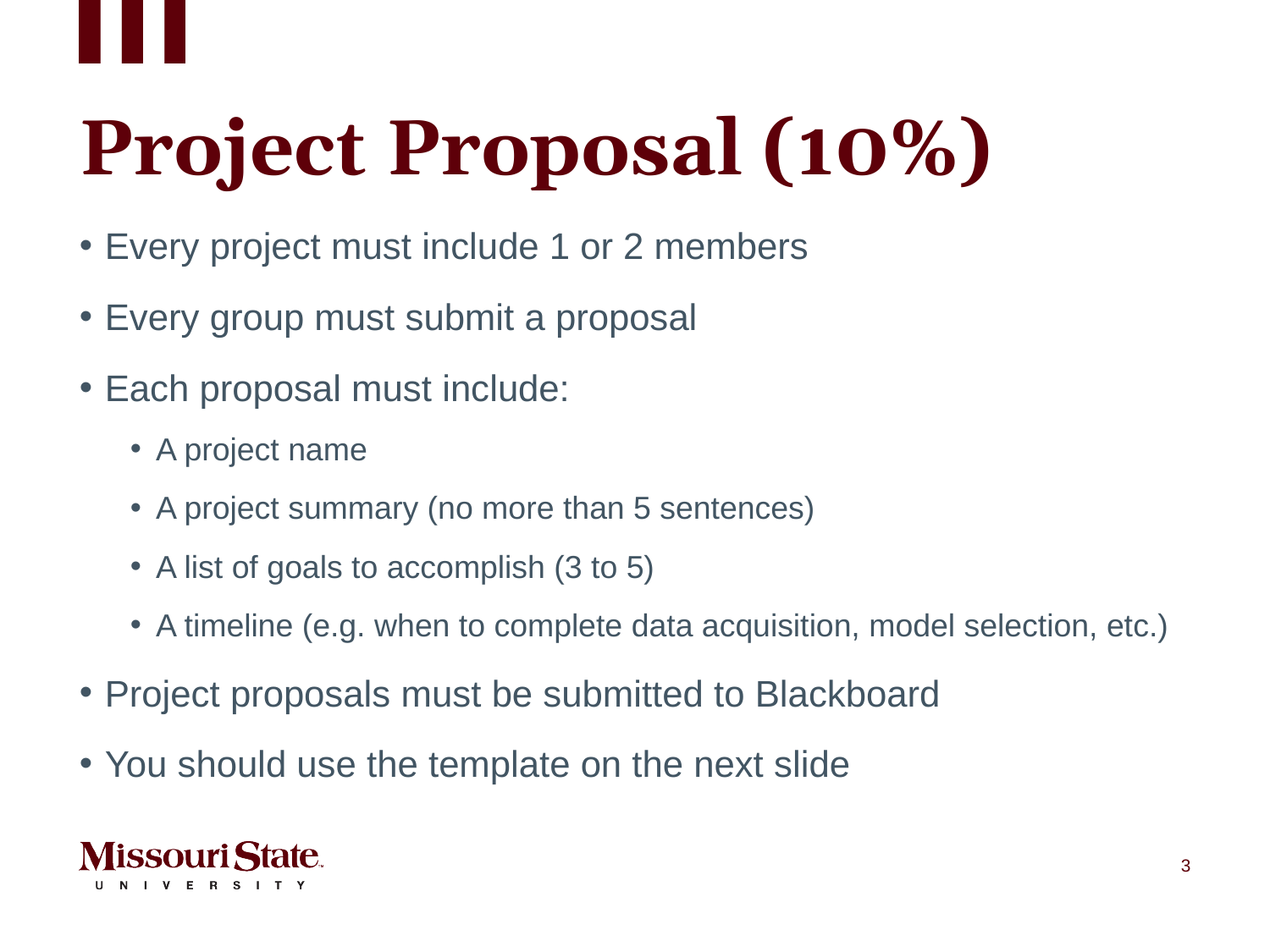

# Project Proposal (10%)
Every project must include 1 or 2 members
Every group must submit a proposal
Each proposal must include:
A project name
A project summary (no more than 5 sentences)
A list of goals to accomplish (3 to 5)
A timeline (e.g. when to complete data acquisition, model selection, etc.)
Project proposals must be submitted to Blackboard
You should use the template on the next slide

3